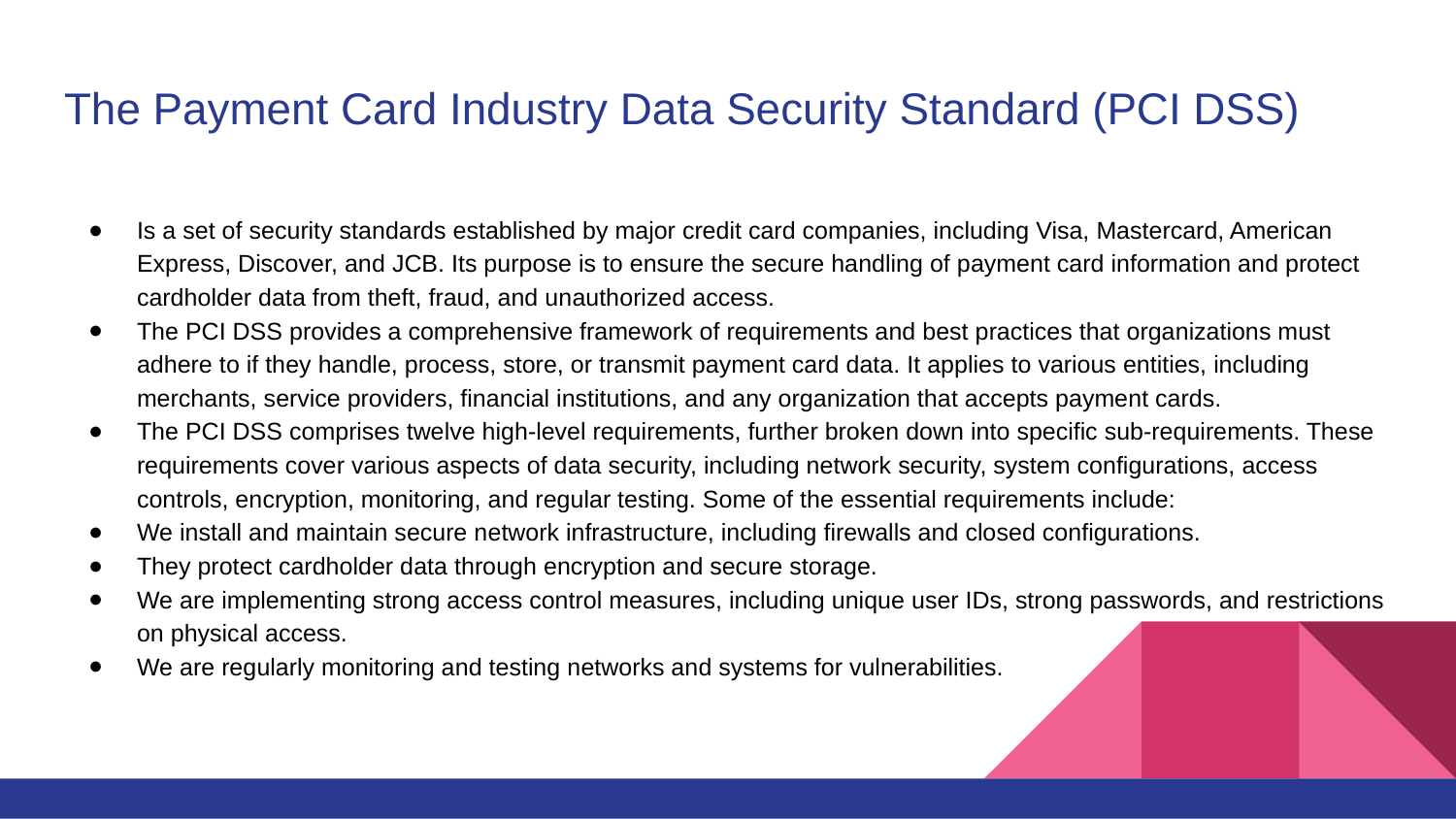

# The Payment Card Industry Data Security Standard (PCI DSS)
Is a set of security standards established by major credit card companies, including Visa, Mastercard, American Express, Discover, and JCB. Its purpose is to ensure the secure handling of payment card information and protect cardholder data from theft, fraud, and unauthorized access.
The PCI DSS provides a comprehensive framework of requirements and best practices that organizations must adhere to if they handle, process, store, or transmit payment card data. It applies to various entities, including merchants, service providers, financial institutions, and any organization that accepts payment cards.
The PCI DSS comprises twelve high-level requirements, further broken down into specific sub-requirements. These requirements cover various aspects of data security, including network security, system configurations, access controls, encryption, monitoring, and regular testing. Some of the essential requirements include:
We install and maintain secure network infrastructure, including firewalls and closed configurations.
They protect cardholder data through encryption and secure storage.
We are implementing strong access control measures, including unique user IDs, strong passwords, and restrictions on physical access.
We are regularly monitoring and testing networks and systems for vulnerabilities.